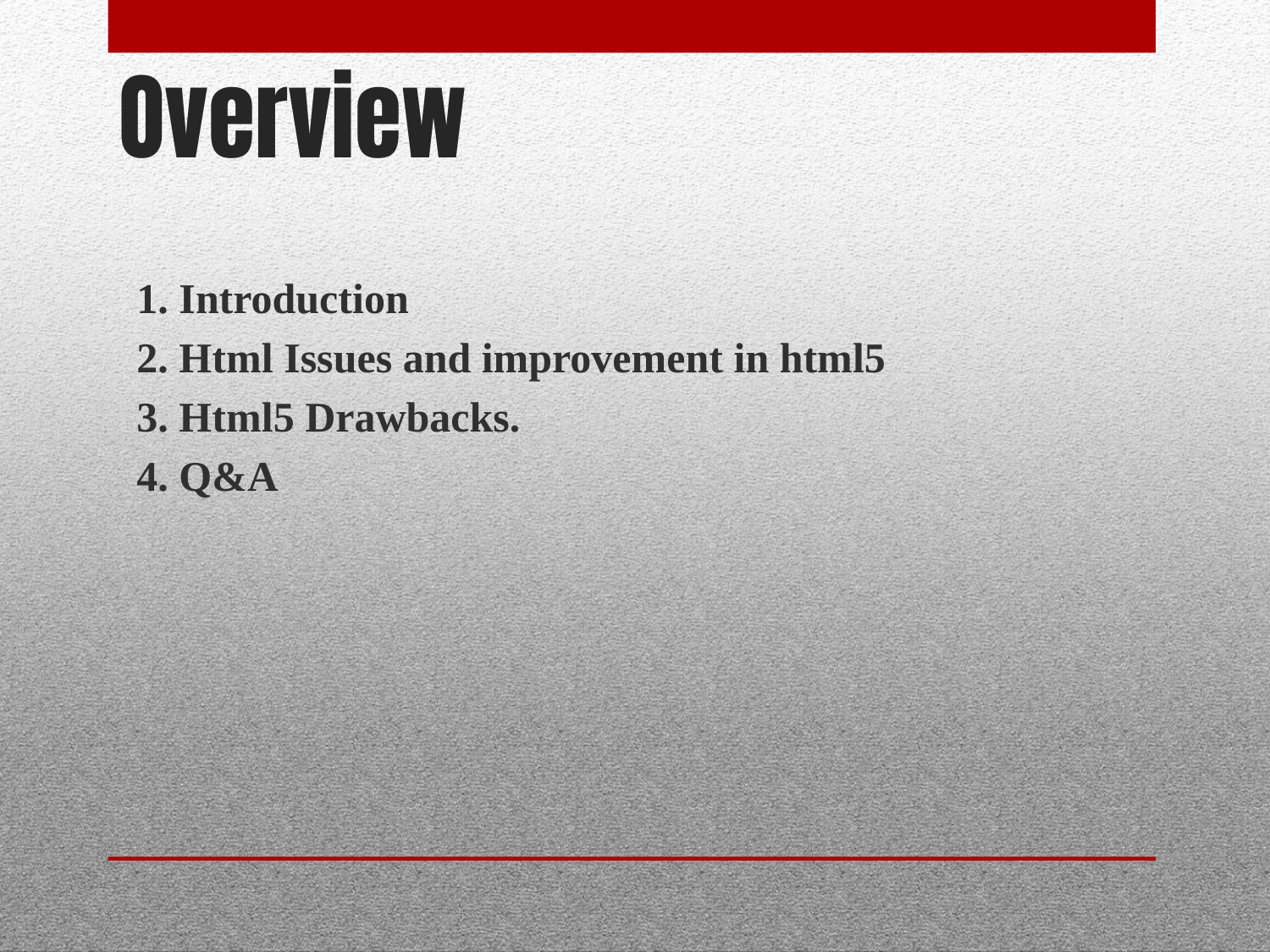

# Overview
1. Introduction
2. Html Issues and improvement in html5
3. Html5 Drawbacks.
4. Q&A